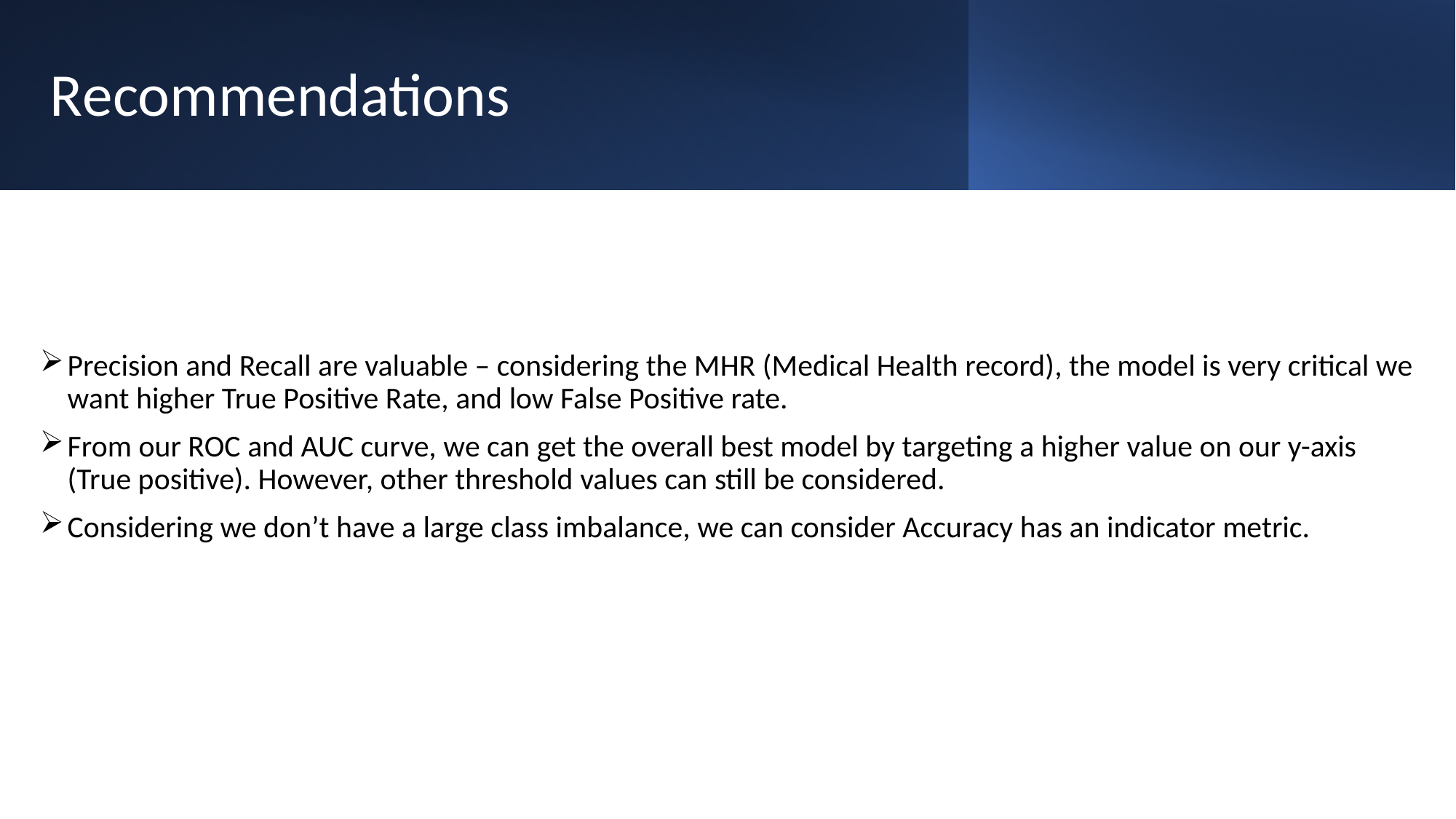

# Recommendations
Precision and Recall are valuable – considering the MHR (Medical Health record), the model is very critical we want higher True Positive Rate, and low False Positive rate.
From our ROC and AUC curve, we can get the overall best model by targeting a higher value on our y-axis (True positive). However, other threshold values can still be considered.
Considering we don’t have a large class imbalance, we can consider Accuracy has an indicator metric.